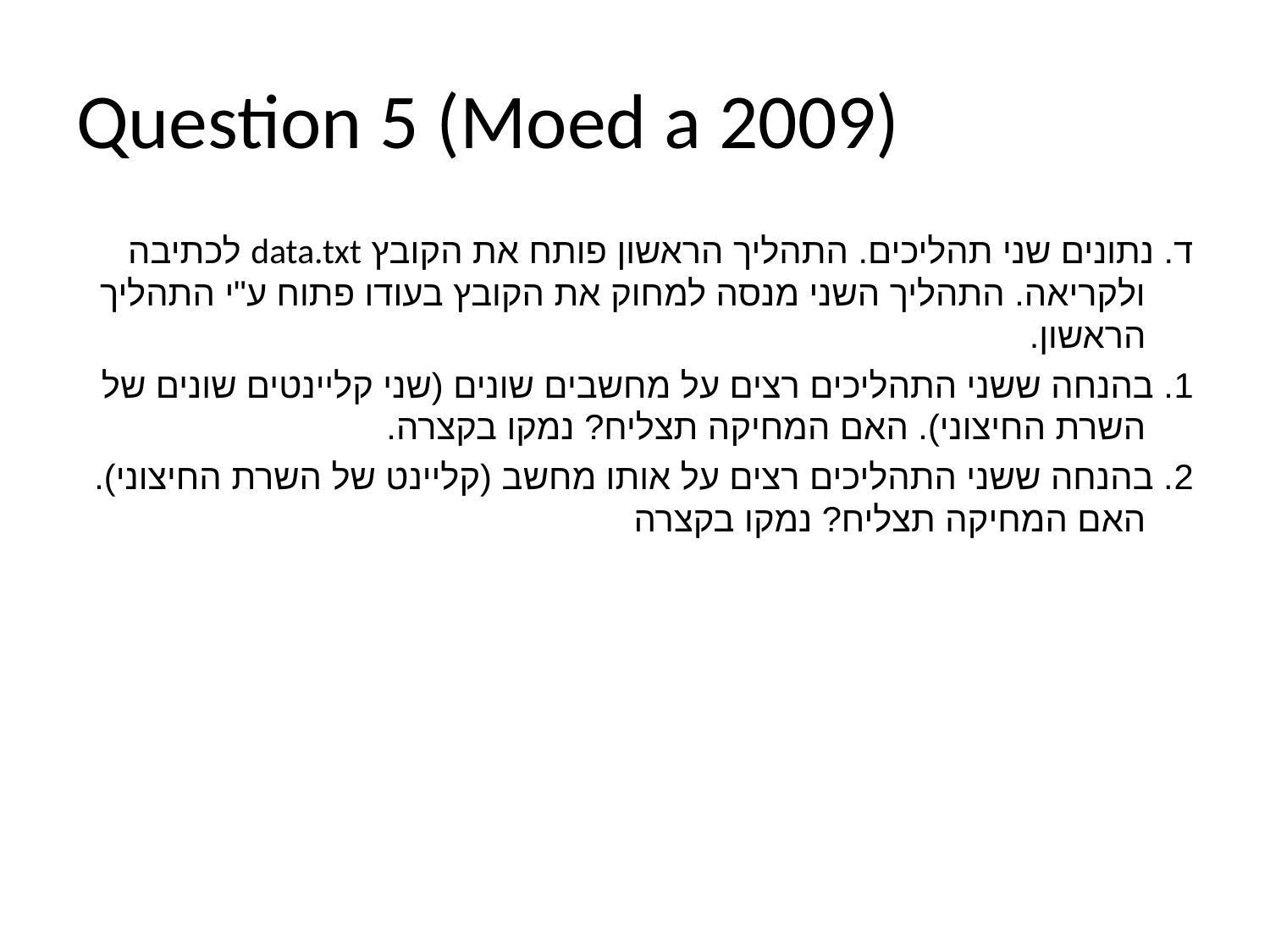

# Question 5 (Moed a 2009)
ד. נתונים שני תהליכים. התהליך הראשון פותח את הקובץ data.txt לכתיבה ולקריאה. התהליך השני מנסה למחוק את הקובץ בעודו פתוח ע"י התהליך הראשון.
1. בהנחה ששני התהליכים רצים על מחשבים שונים (שני קליינטים שונים של השרת החיצוני). האם המחיקה תצליח? נמקו בקצרה.
2. בהנחה ששני התהליכים רצים על אותו מחשב (קליינט של השרת החיצוני). האם המחיקה תצליח? נמקו בקצרה